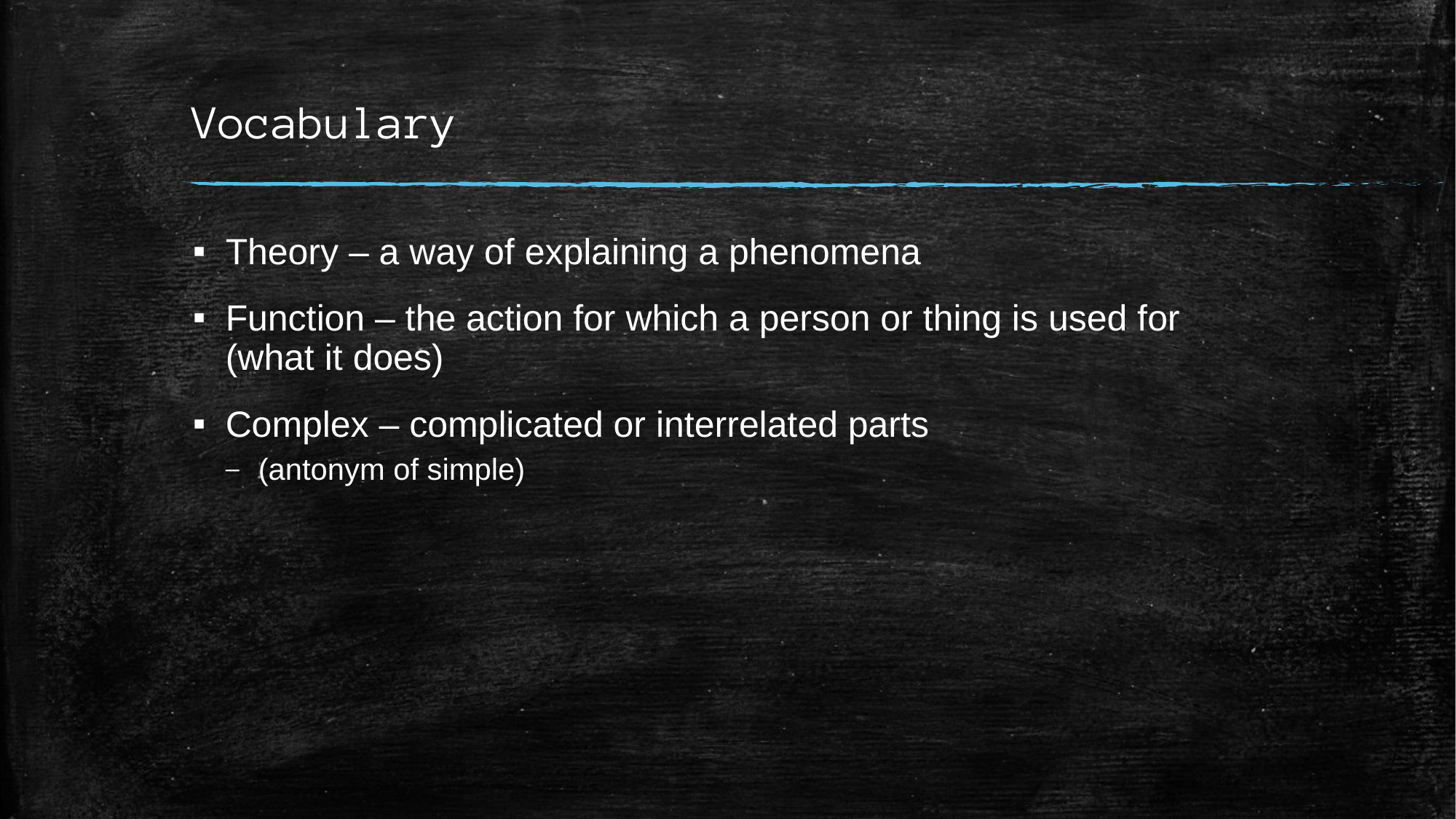

# Vocabulary
Theory – a way of explaining a phenomena
Function – the action for which a person or thing is used for (what it does)
Complex – complicated or interrelated parts
(antonym of simple)